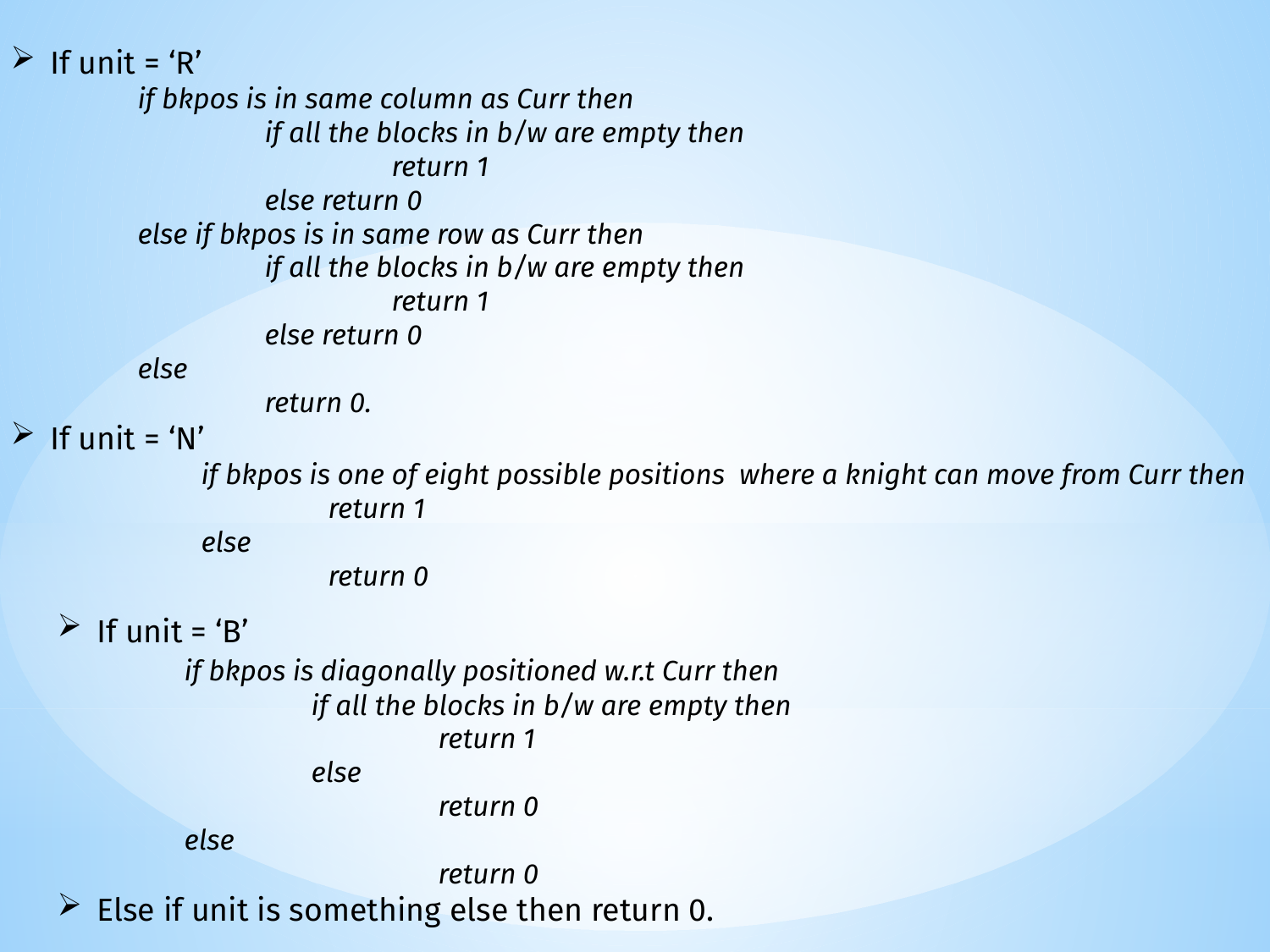

If unit = ‘R’
	if bkpos is in same column as Curr then
		if all the blocks in b/w are empty then
			return 1
		else return 0
	else if bkpos is in same row as Curr then
		if all the blocks in b/w are empty then
			return 1
		else return 0
	else
		return 0.
If unit = ‘N’
	if bkpos is one of eight possible positions  where a knight can move from Curr then
		return 1
	else
		return 0
If unit = ‘B’
	if bkpos is diagonally positioned w.r.t Curr then
		if all the blocks in b/w are empty then
			return 1
		else
			return 0
	else
			return 0
Else if unit is something else then return 0.